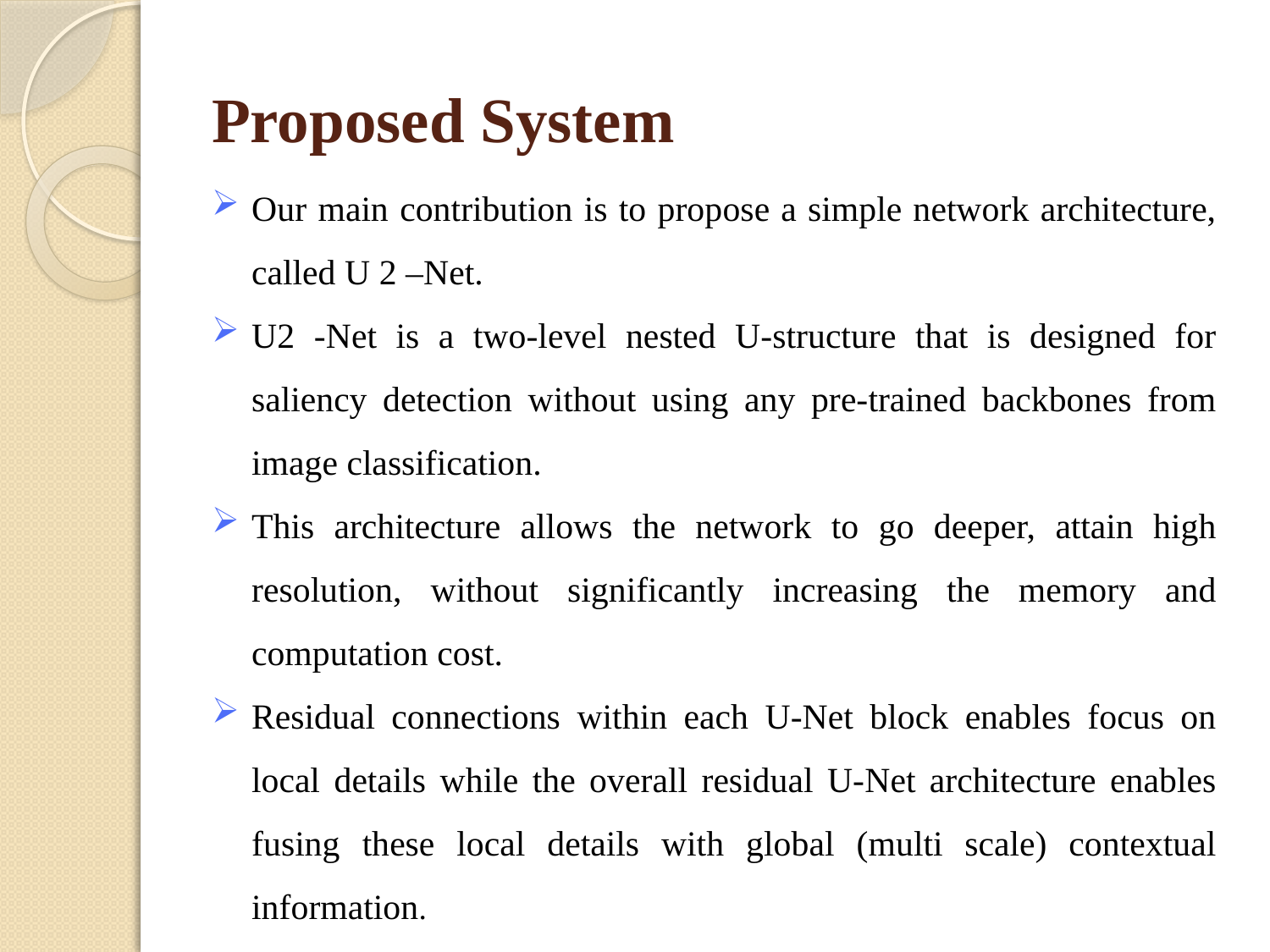

# Proposed System
Our main contribution is to propose a simple network architecture, called U 2 –Net.
U2 -Net is a two-level nested U-structure that is designed for saliency detection without using any pre-trained backbones from image classification.
This architecture allows the network to go deeper, attain high resolution, without significantly increasing the memory and computation cost.
Residual connections within each U-Net block enables focus on local details while the overall residual U-Net architecture enables fusing these local details with global (multi scale) contextual information.